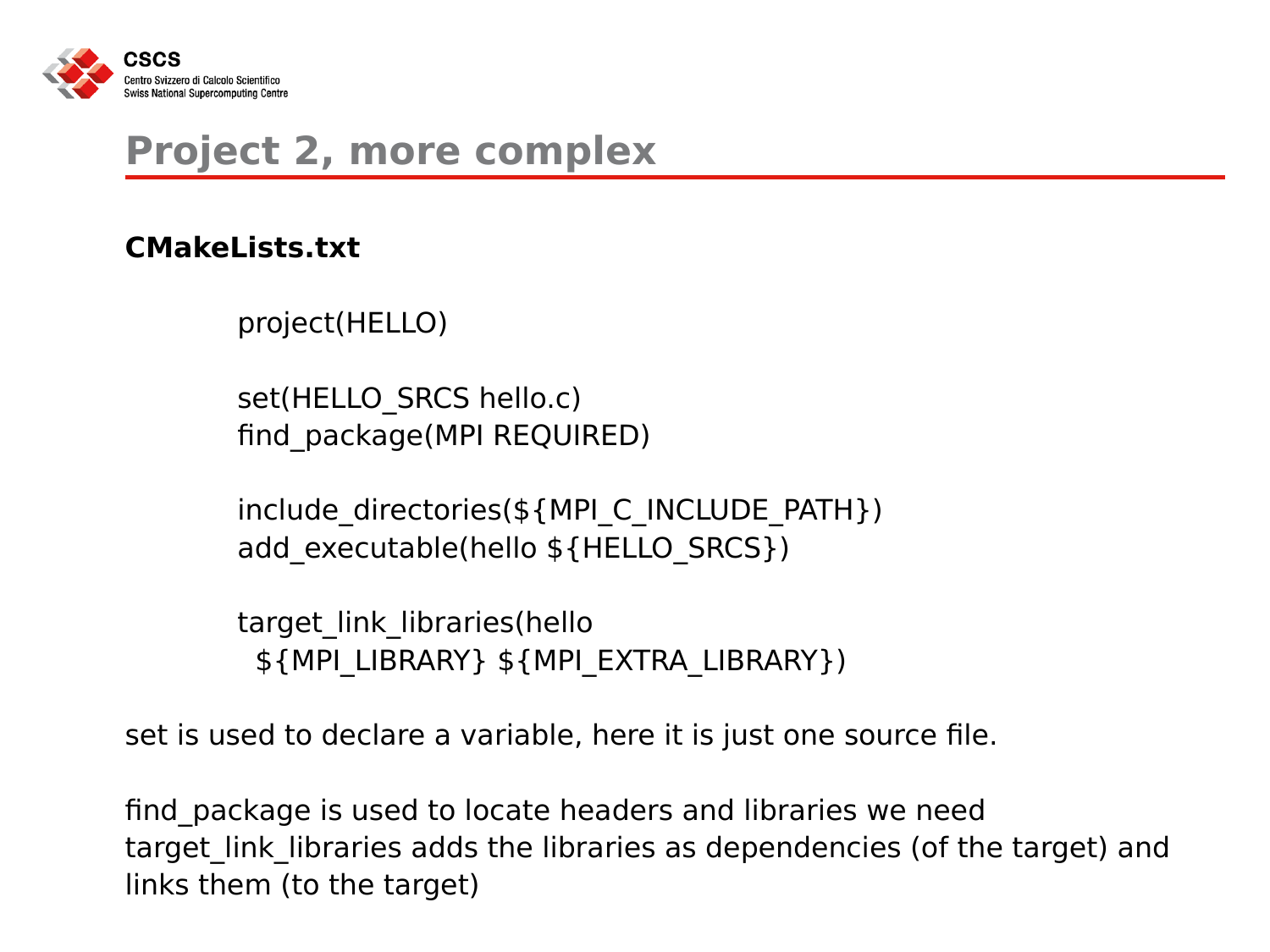

# Project 2, more complex
CMakeLists.txt

project(HELLO)

set(HELLO_SRCS hello.c)
find_package(MPI REQUIRED)

include_directories(${MPI_C_INCLUDE_PATH})
add_executable(hello ${HELLO_SRCS})

target_link_libraries(hello
  ${MPI_LIBRARY} ${MPI_EXTRA_LIBRARY})

set is used to declare a variable, here it is just one source file.

find_package is used to locate headers and libraries we need
target_link_libraries adds the libraries as dependencies (of the target) and links them (to the target)